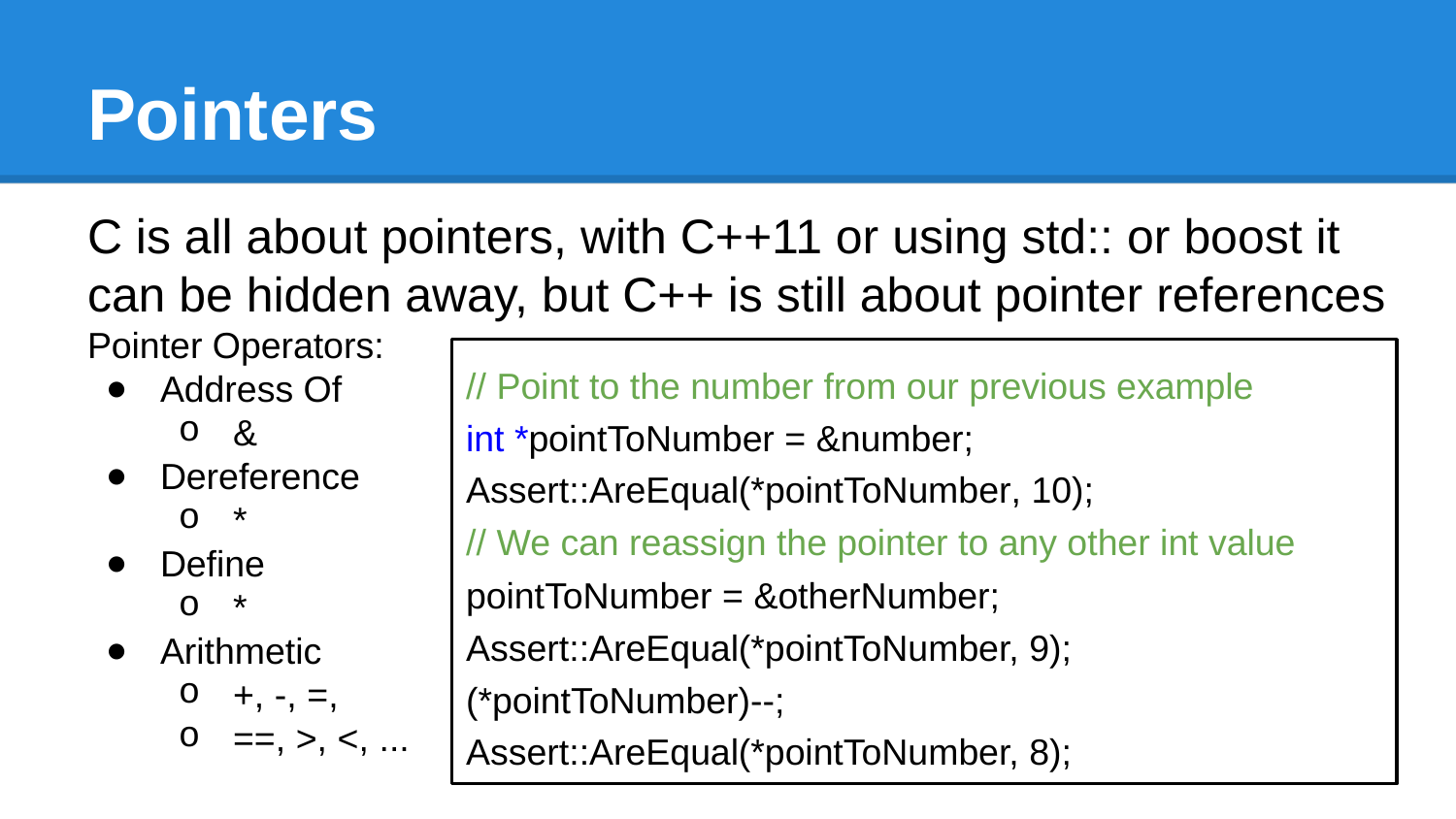

# Pointers
C is all about pointers, with C++11 or using std:: or boost it can be hidden away, but C++ is still about pointer references
Pointer Operators:
Address Of
&
Dereference
*
Define
*
Arithmetic
+, -, =,
==, >, <, ...
// Point to the number from our previous example
int *pointToNumber = &number;
Assert::AreEqual(*pointToNumber, 10);
// We can reassign the pointer to any other int value
pointToNumber = &otherNumber;
Assert::AreEqual(*pointToNumber, 9);
(*pointToNumber)--;
Assert::AreEqual(*pointToNumber, 8);